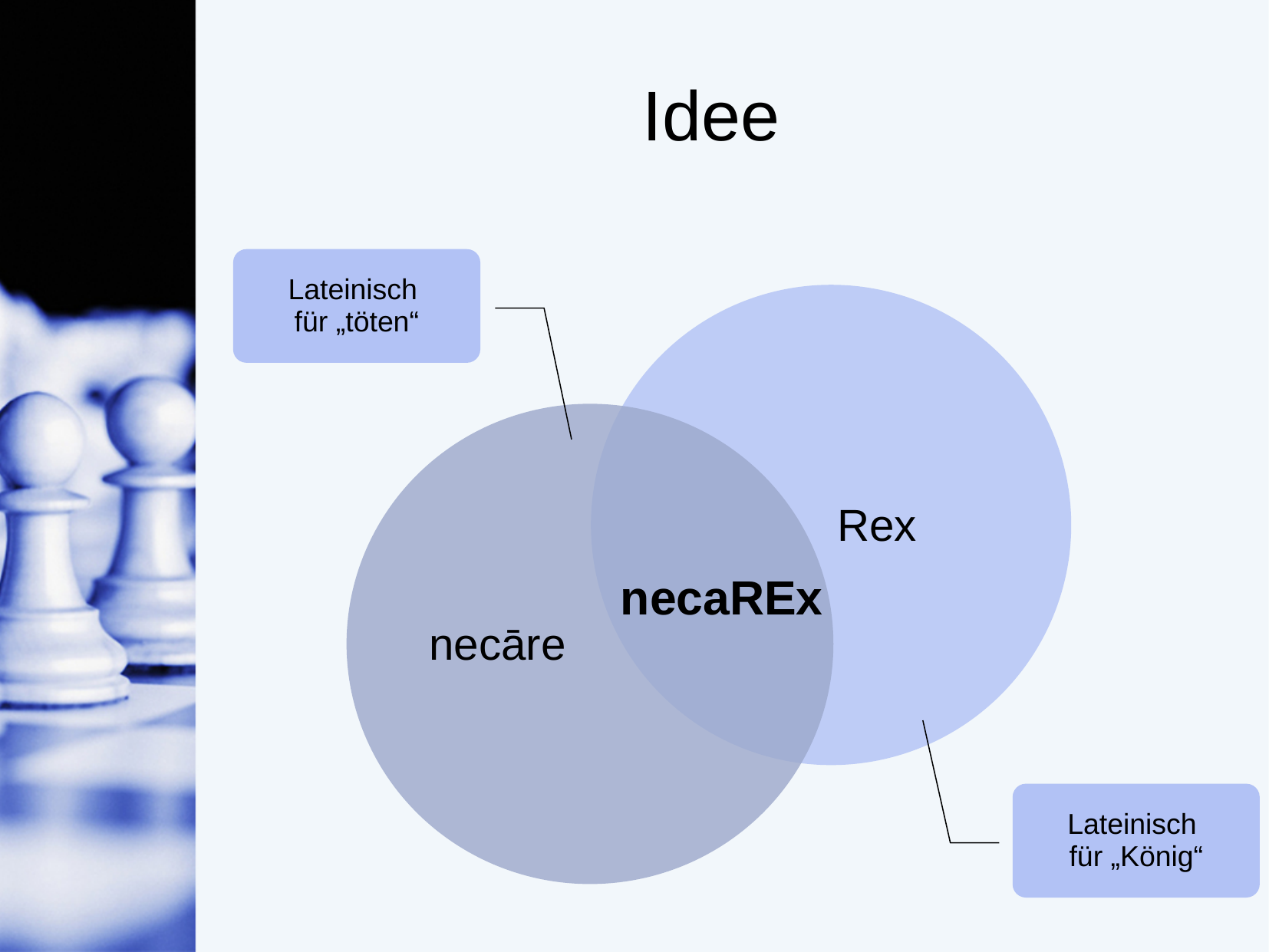

# Idee
Lateinisch
für „töten“
        Rex

necāre
necaREx

Lateinisch
für „König“